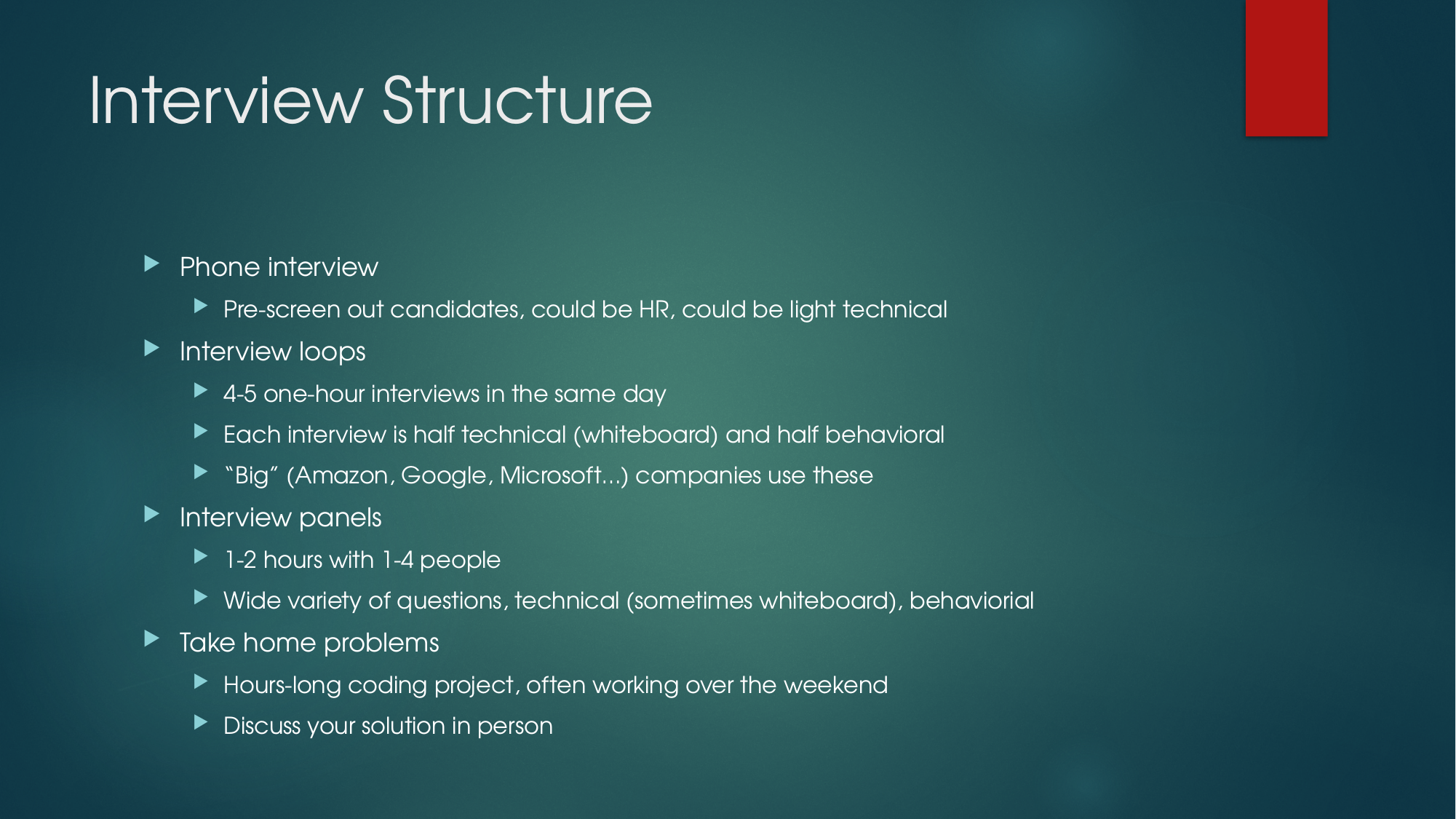

# Interview Structure
Phone interview
Pre-screen out candidates, could be HR, could be light technical
Interview loops
4-5 one-hour interviews in the same day
Each interview is half technical (whiteboard) and half behavioral
“Big” (Amazon, Google, Microsoft…) companies use these
Interview panels
1-2 hours with 1-4 people
Wide variety of questions, technical (sometimes whiteboard), behaviorial
Take home problems
Hours-long coding project, often working over the weekend
Discuss your solution in person